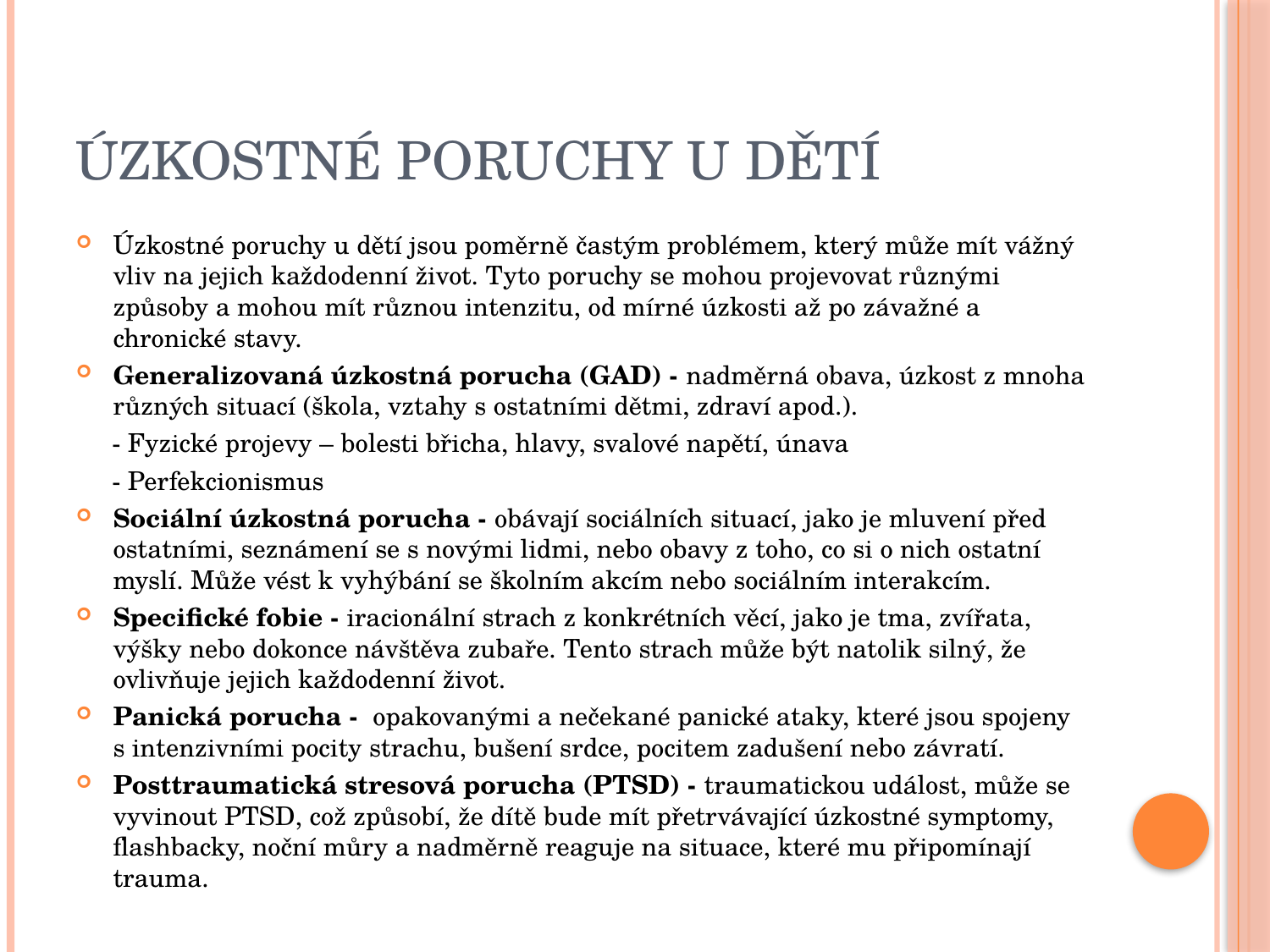

# Úzkostné poruchy u dětí
Úzkostné poruchy u dětí jsou poměrně častým problémem, který může mít vážný vliv na jejich každodenní život. Tyto poruchy se mohou projevovat různými způsoby a mohou mít různou intenzitu, od mírné úzkosti až po závažné a chronické stavy.
Generalizovaná úzkostná porucha (GAD) - nadměrná obava, úzkost z mnoha různých situací (škola, vztahy s ostatními dětmi, zdraví apod.).
     - Fyzické projevy – bolesti břicha, hlavy, svalové napětí, únava
     - Perfekcionismus
Sociální úzkostná porucha - obávají sociálních situací, jako je mluvení před ostatními, seznámení se s novými lidmi, nebo obavy z toho, co si o nich ostatní myslí. Může vést k vyhýbání se školním akcím nebo sociálním interakcím.
Specifické fobie - iracionální strach z konkrétních věcí, jako je tma, zvířata, výšky nebo dokonce návštěva zubaře. Tento strach může být natolik silný, že ovlivňuje jejich každodenní život.
Panická porucha -  opakovanými a nečekané panické ataky, které jsou spojeny s intenzivními pocity strachu, bušení srdce, pocitem zadušení nebo závratí.
Posttraumatická stresová porucha (PTSD) - traumatickou událost, může se vyvinout PTSD, což způsobí, že dítě bude mít přetrvávající úzkostné symptomy, flashbacky, noční můry a nadměrně reaguje na situace, které mu připomínají trauma.